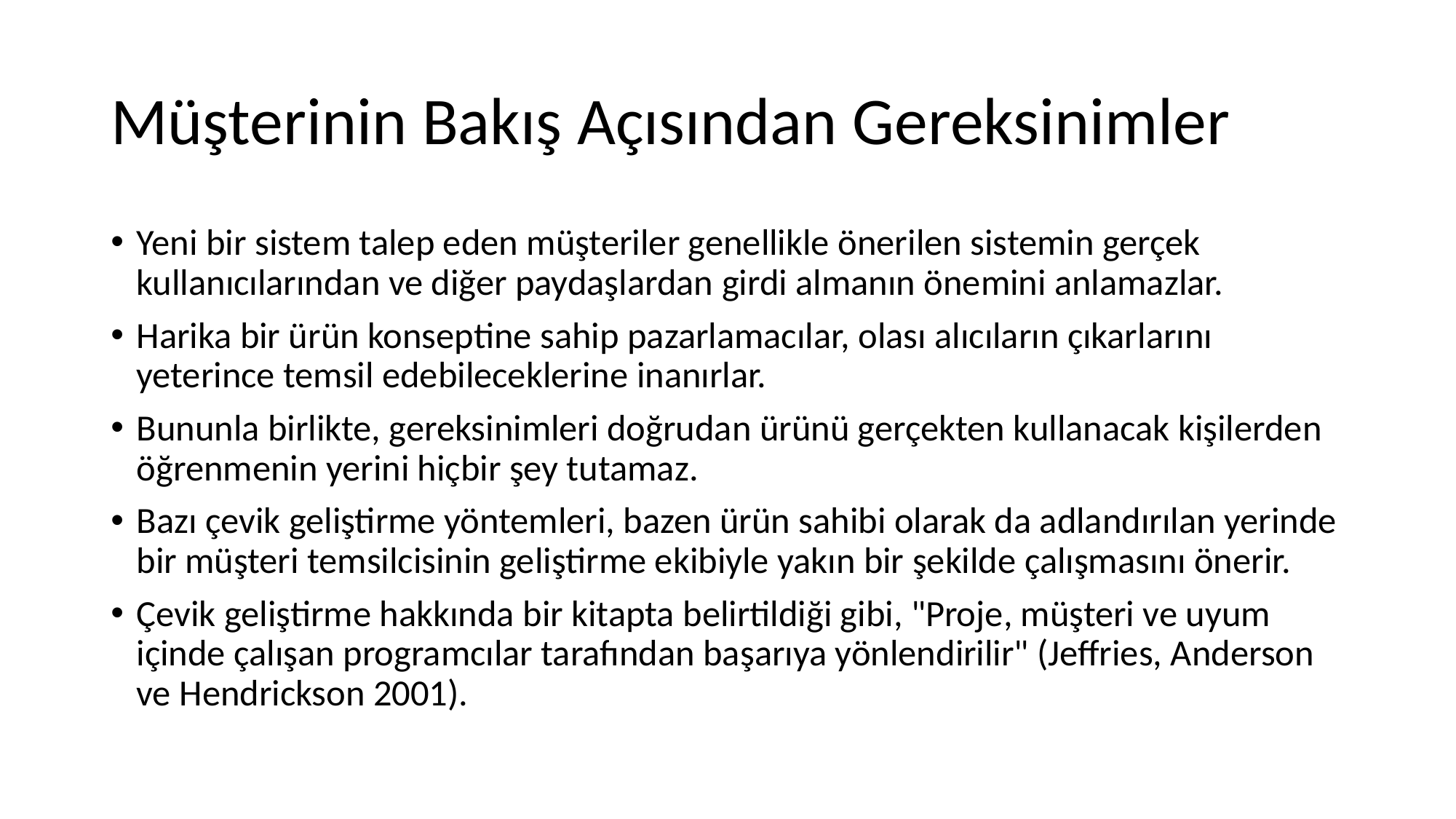

# Müşterinin Bakış Açısından Gereksinimler
Yeni bir sistem talep eden müşteriler genellikle önerilen sistemin gerçek kullanıcılarından ve diğer paydaşlardan girdi almanın önemini anlamazlar.
Harika bir ürün konseptine sahip pazarlamacılar, olası alıcıların çıkarlarını yeterince temsil edebileceklerine inanırlar.
Bununla birlikte, gereksinimleri doğrudan ürünü gerçekten kullanacak kişilerden öğrenmenin yerini hiçbir şey tutamaz.
Bazı çevik geliştirme yöntemleri, bazen ürün sahibi olarak da adlandırılan yerinde bir müşteri temsilcisinin geliştirme ekibiyle yakın bir şekilde çalışmasını önerir.
Çevik geliştirme hakkında bir kitapta belirtildiği gibi, "Proje, müşteri ve uyum içinde çalışan programcılar tarafından başarıya yönlendirilir" (Jeffries, Anderson ve Hendrickson 2001).